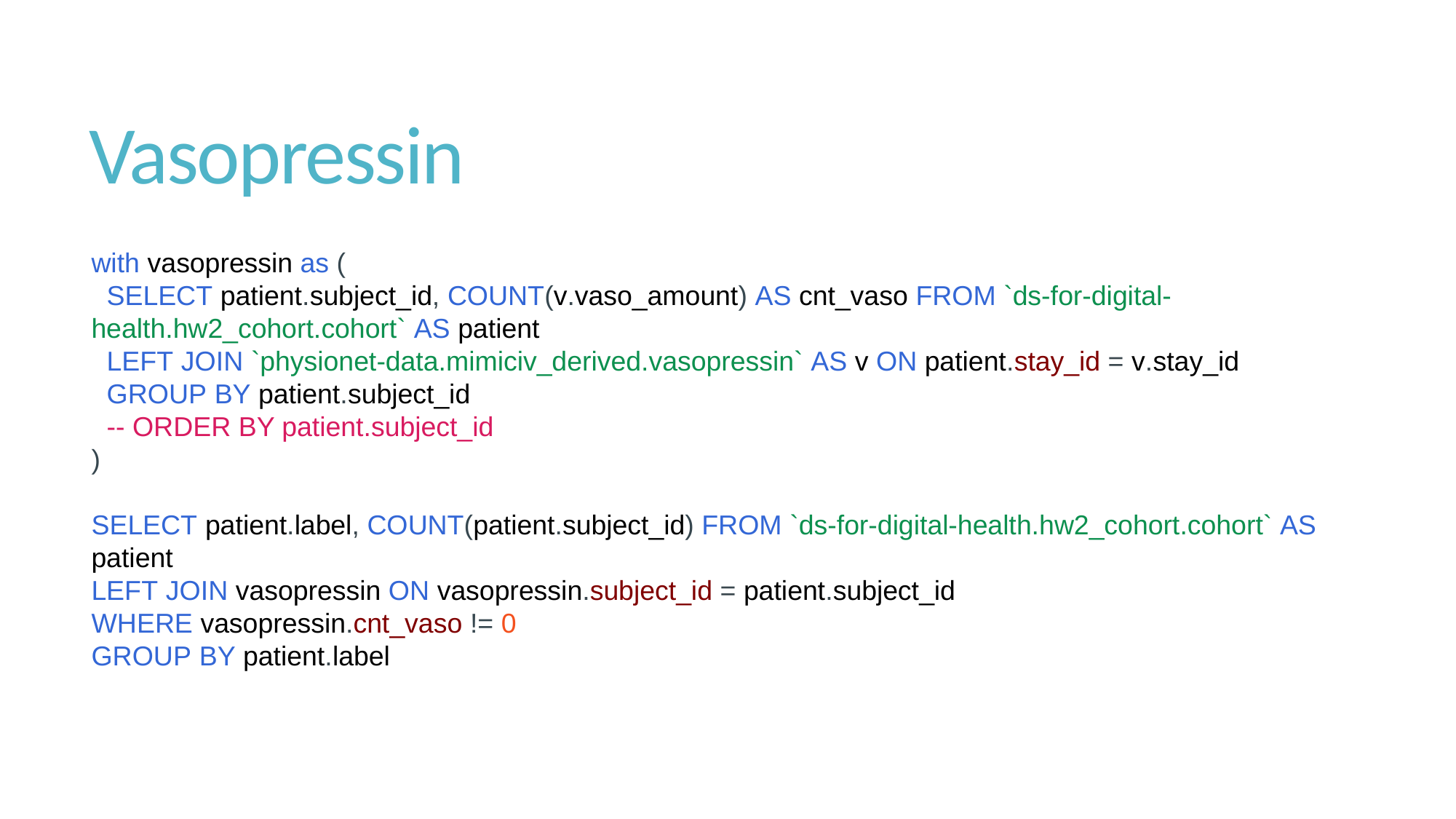

# Vasopressin
with vasopressin as (
  SELECT patient.subject_id, COUNT(v.vaso_amount) AS cnt_vaso FROM `ds-for-digital-health.hw2_cohort.cohort` AS patient
  LEFT JOIN `physionet-data.mimiciv_derived.vasopressin` AS v ON patient.stay_id = v.stay_id
  GROUP BY patient.subject_id
  -- ORDER BY patient.subject_id
)
SELECT patient.label, COUNT(patient.subject_id) FROM `ds-for-digital-health.hw2_cohort.cohort` AS patient
LEFT JOIN vasopressin ON vasopressin.subject_id = patient.subject_id
WHERE vasopressin.cnt_vaso != 0
GROUP BY patient.label
SELECT patient.label, count(patient.stay_id) FROM `ds-for-digital-health.hw2_cohort.cohort` AS patient
LEFT JOIN `physionet-data.mimiciv_derived.vasopressin` AS v ON v.stay_id = patient.stay_id
-- WHERE v.stay_id is  null
GROUP BY patient.label